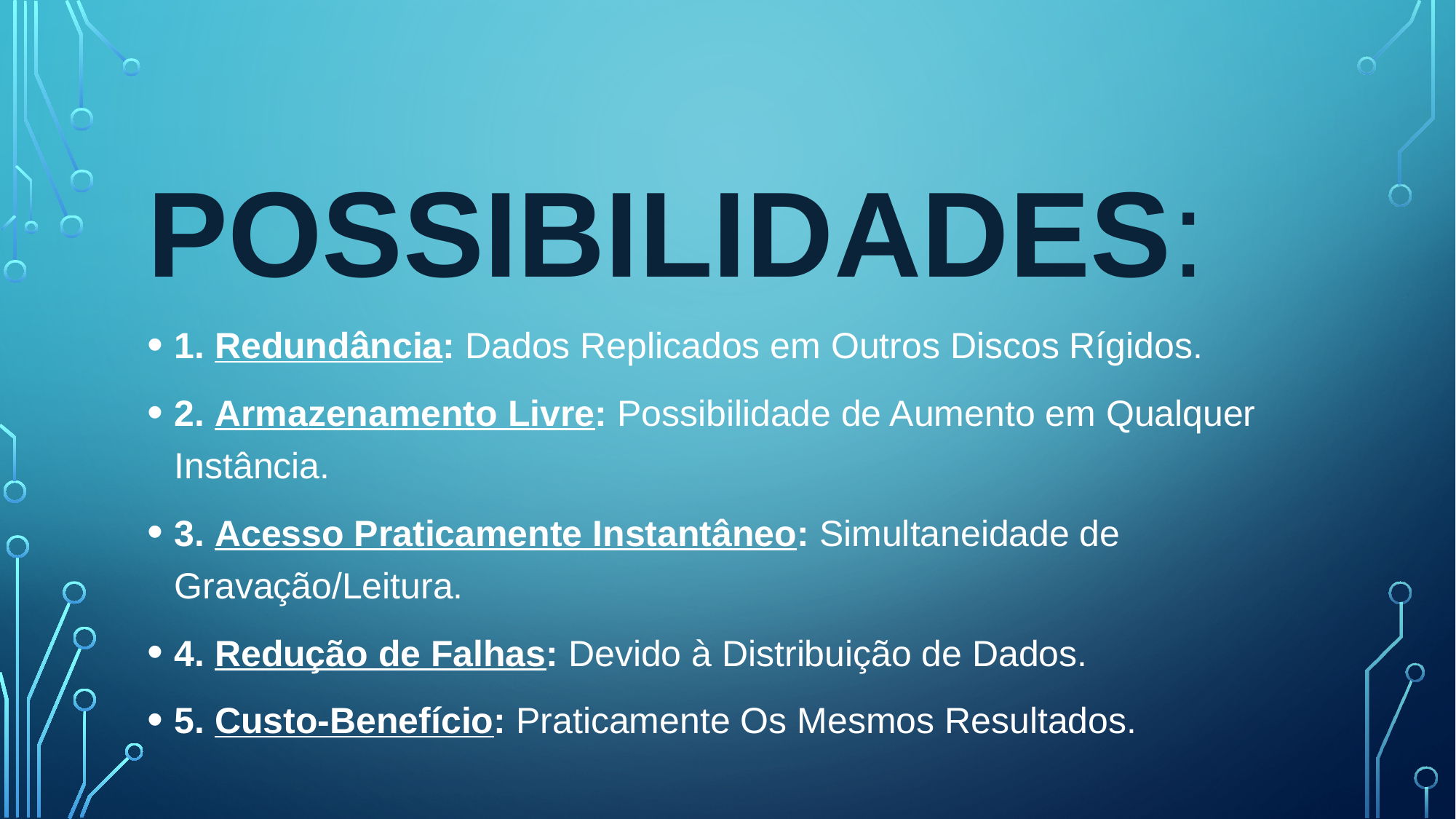

# Possibilidades:
1. Redundância: Dados Replicados em Outros Discos Rígidos.
2. Armazenamento Livre: Possibilidade de Aumento em Qualquer Instância.
3. Acesso Praticamente Instantâneo: Simultaneidade de Gravação/Leitura.
4. Redução de Falhas: Devido à Distribuição de Dados.
5. Custo-Benefício: Praticamente Os Mesmos Resultados.